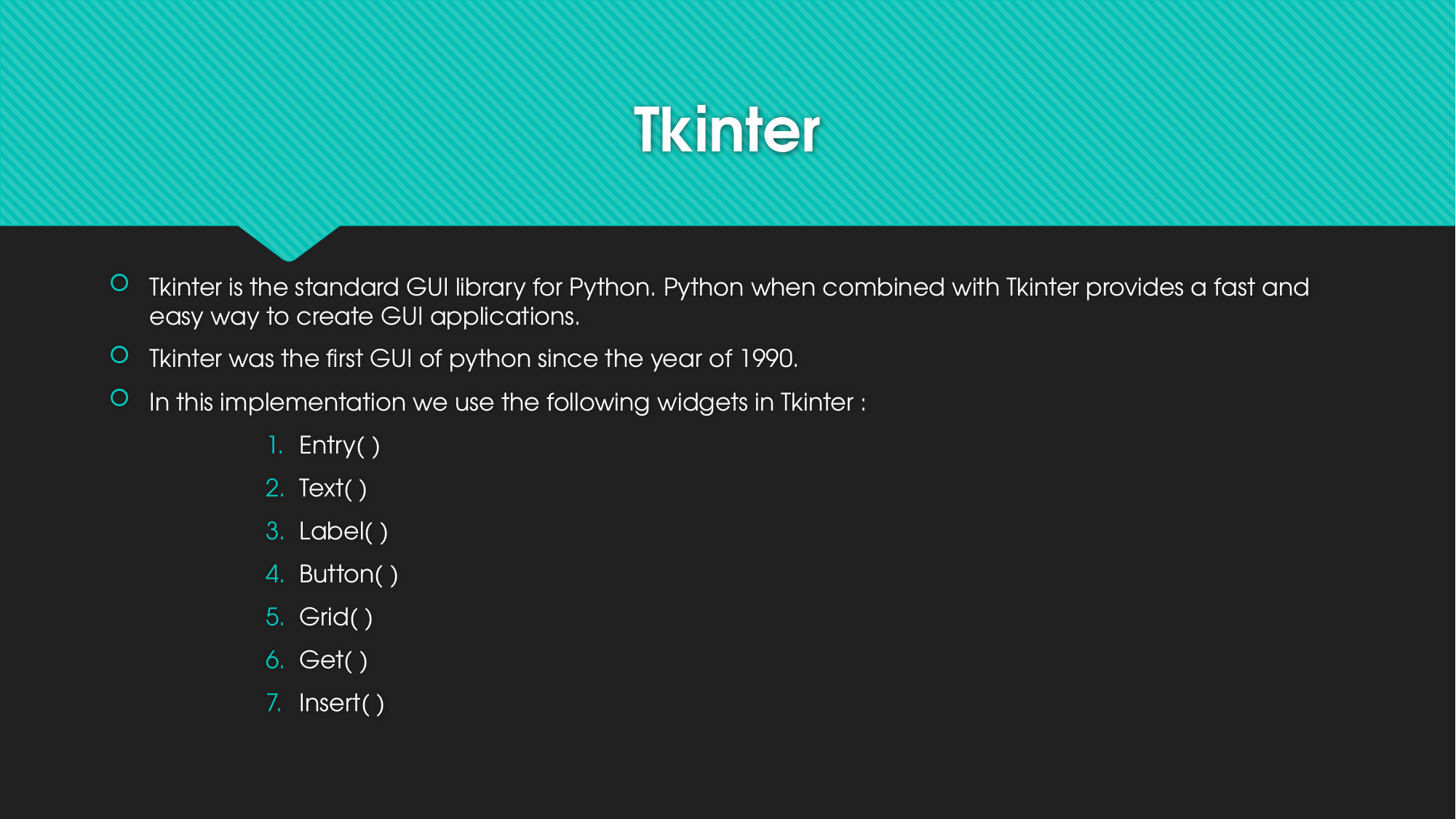

# Tkinter
Tkinter is the standard GUI library for Python. Python when combined with Tkinter provides a fast and easy way to create GUI applications.
Tkinter was the first GUI of python since the year of 1990.
In this implementation we use the following widgets in Tkinter :
Entry( )
Text( )
Label( )
Button( )
Grid( )
Get( )
Insert( )